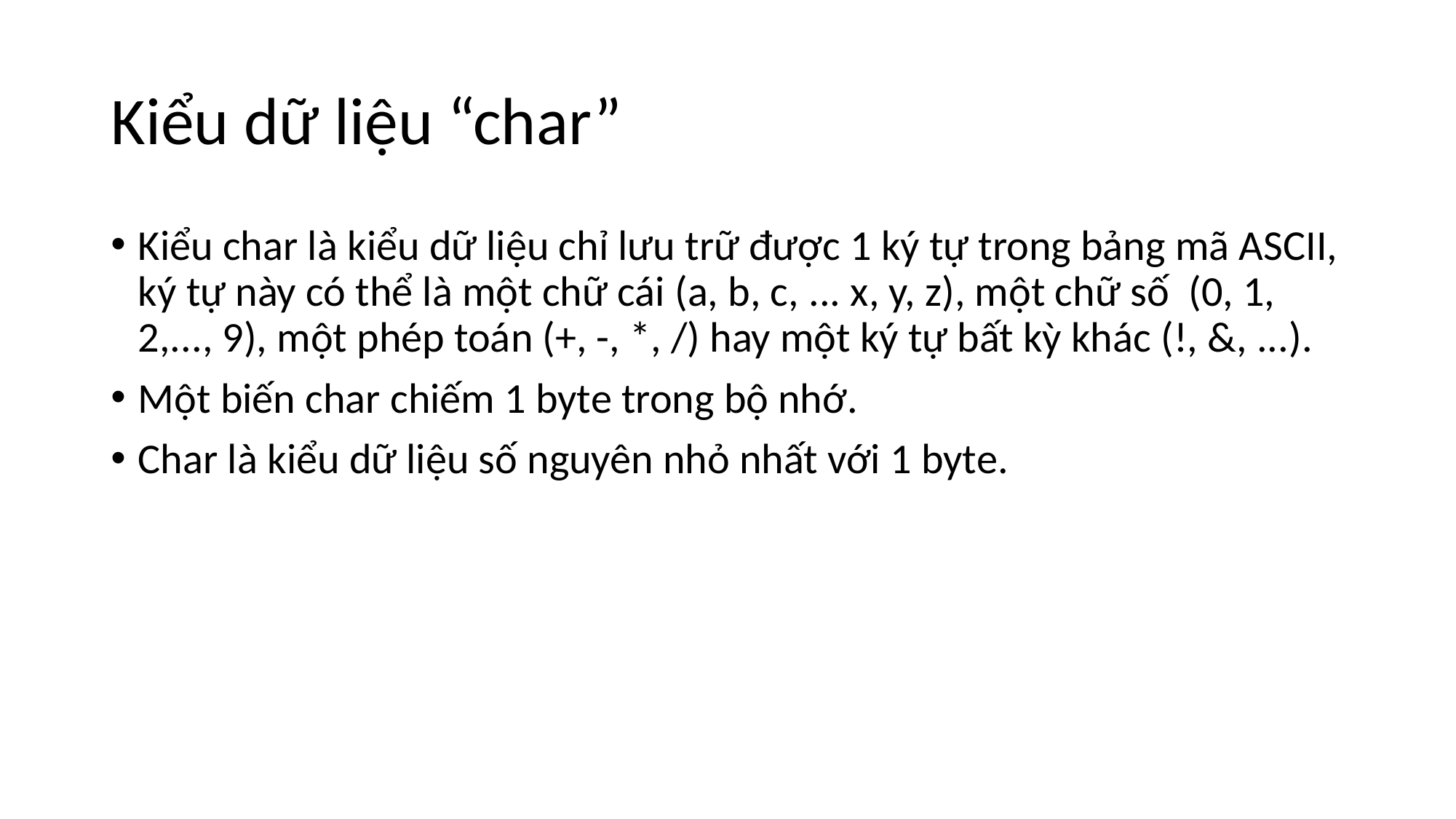

# Kiểu dữ liệu “char”
Kiểu char là kiểu dữ liệu chỉ lưu trữ được 1 ký tự trong bảng mã ASCII, ký tự này có thể là một chữ cái (a, b, c, ... x, y, z), một chữ số  (0, 1, 2,..., 9), một phép toán (+, -, *, /) hay một ký tự bất kỳ khác (!, &, ...).
Một biến char chiếm 1 byte trong bộ nhớ.
Char là kiểu dữ liệu số nguyên nhỏ nhất với 1 byte.